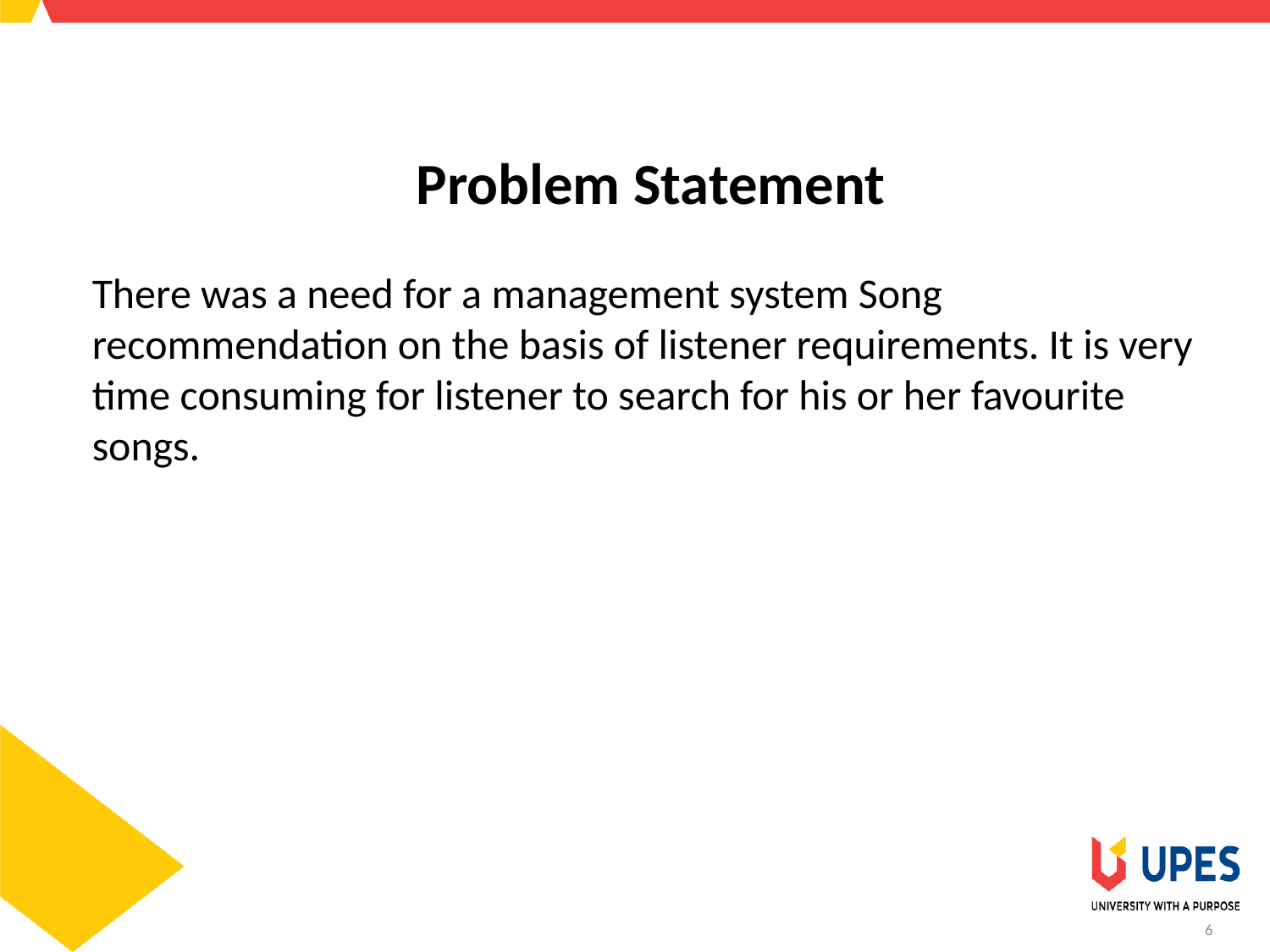

# Problem Statement
There was a need for a management system Song recommendation on the basis of listener requirements. It is very time consuming for listener to search for his or her favourite songs.